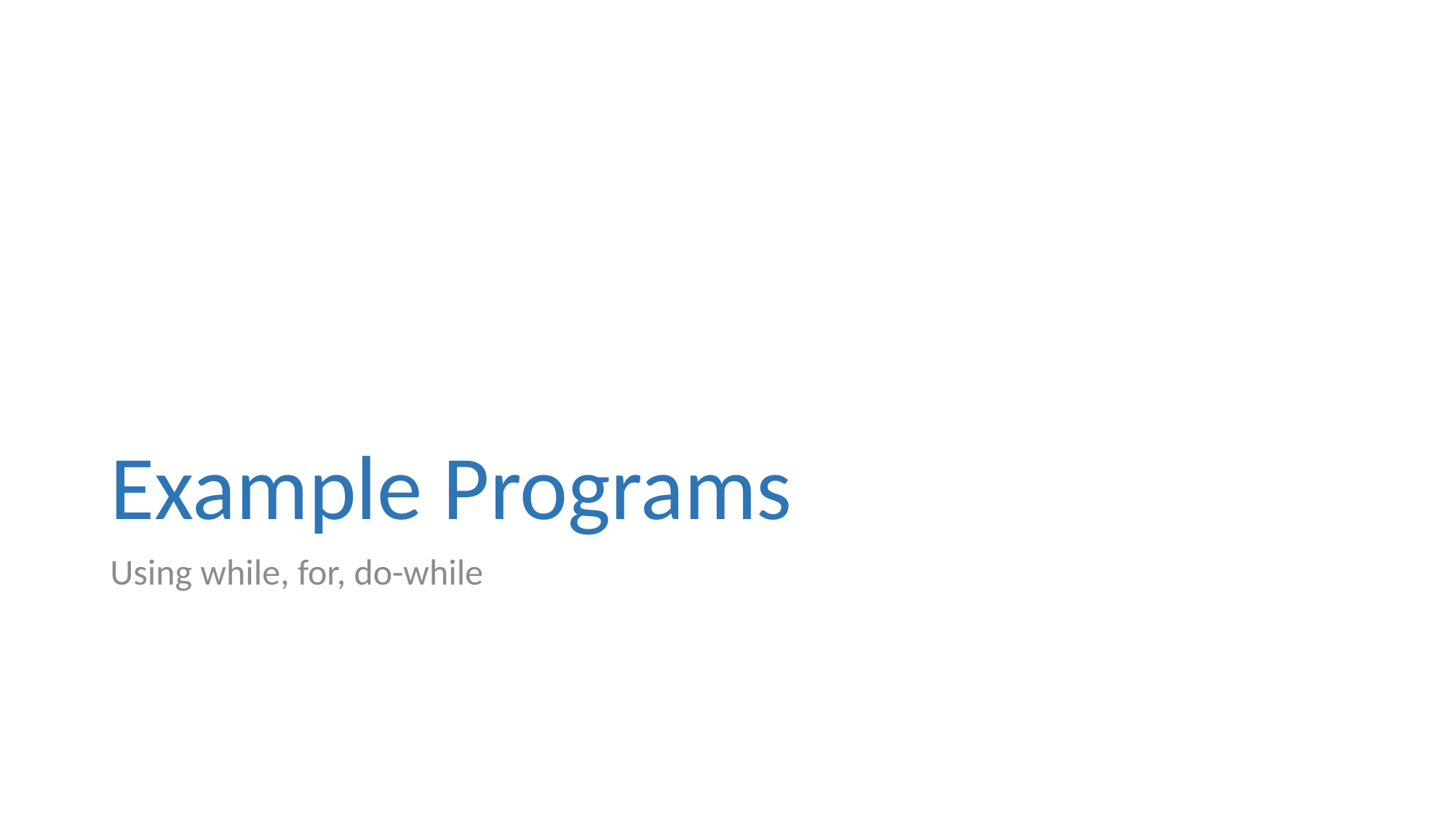

# Example Programs
Using while, for, do-while